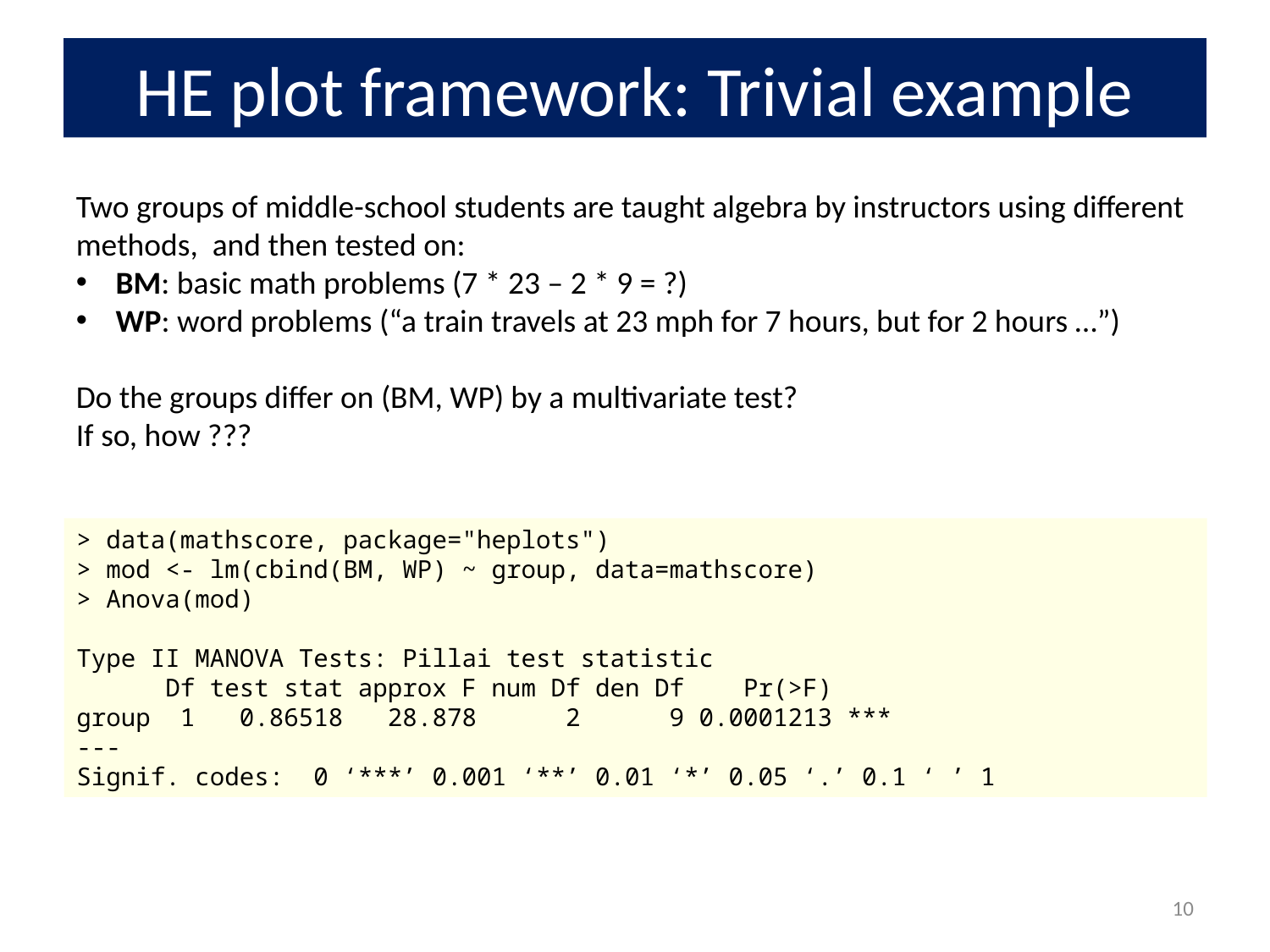

# HE plot framework: Trivial example
Two groups of middle-school students are taught algebra by instructors using different methods,  and then tested on:
BM: basic math problems (7 * 23 – 2 * 9 = ?)
WP: word problems (“a train travels at 23 mph for 7 hours, but for 2 hours …”)

Do the groups differ on (BM, WP) by a multivariate test?
If so, how ???
> data(mathscore, package="heplots")
> mod <- lm(cbind(BM, WP) ~ group, data=mathscore)
> Anova(mod)

Type II MANOVA Tests: Pillai test statistic
      Df test stat approx F num Df den Df    Pr(>F)
group  1   0.86518   28.878      2      9 0.0001213 ***
---
Signif. codes:  0 ‘***’ 0.001 ‘**’ 0.01 ‘*’ 0.05 ‘.’ 0.1 ‘ ’ 1
10